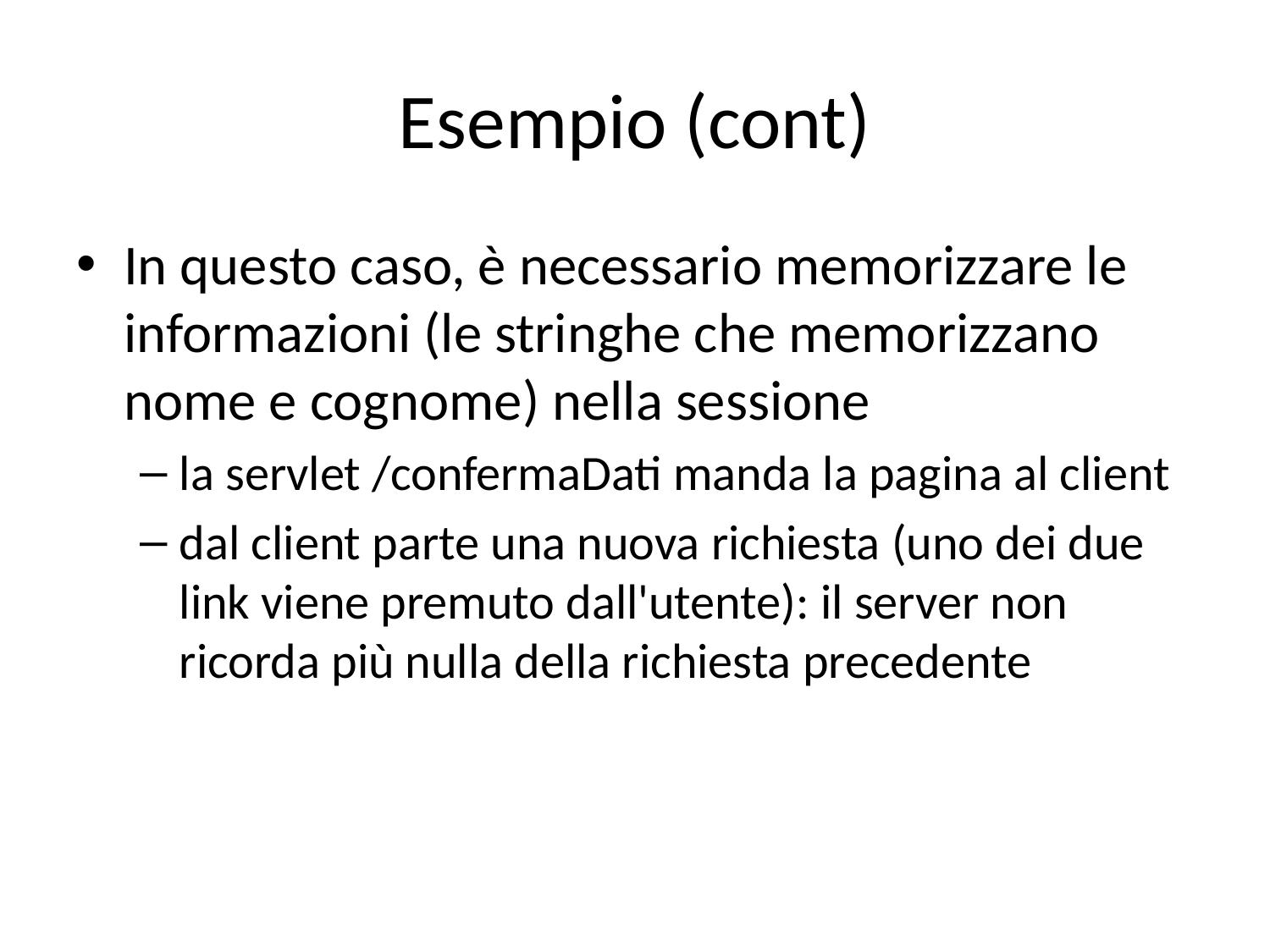

# Esempio (cont)
In questo caso, è necessario memorizzare le informazioni (le stringhe che memorizzano nome e cognome) nella sessione
la servlet /confermaDati manda la pagina al client
dal client parte una nuova richiesta (uno dei due link viene premuto dall'utente): il server non ricorda più nulla della richiesta precedente